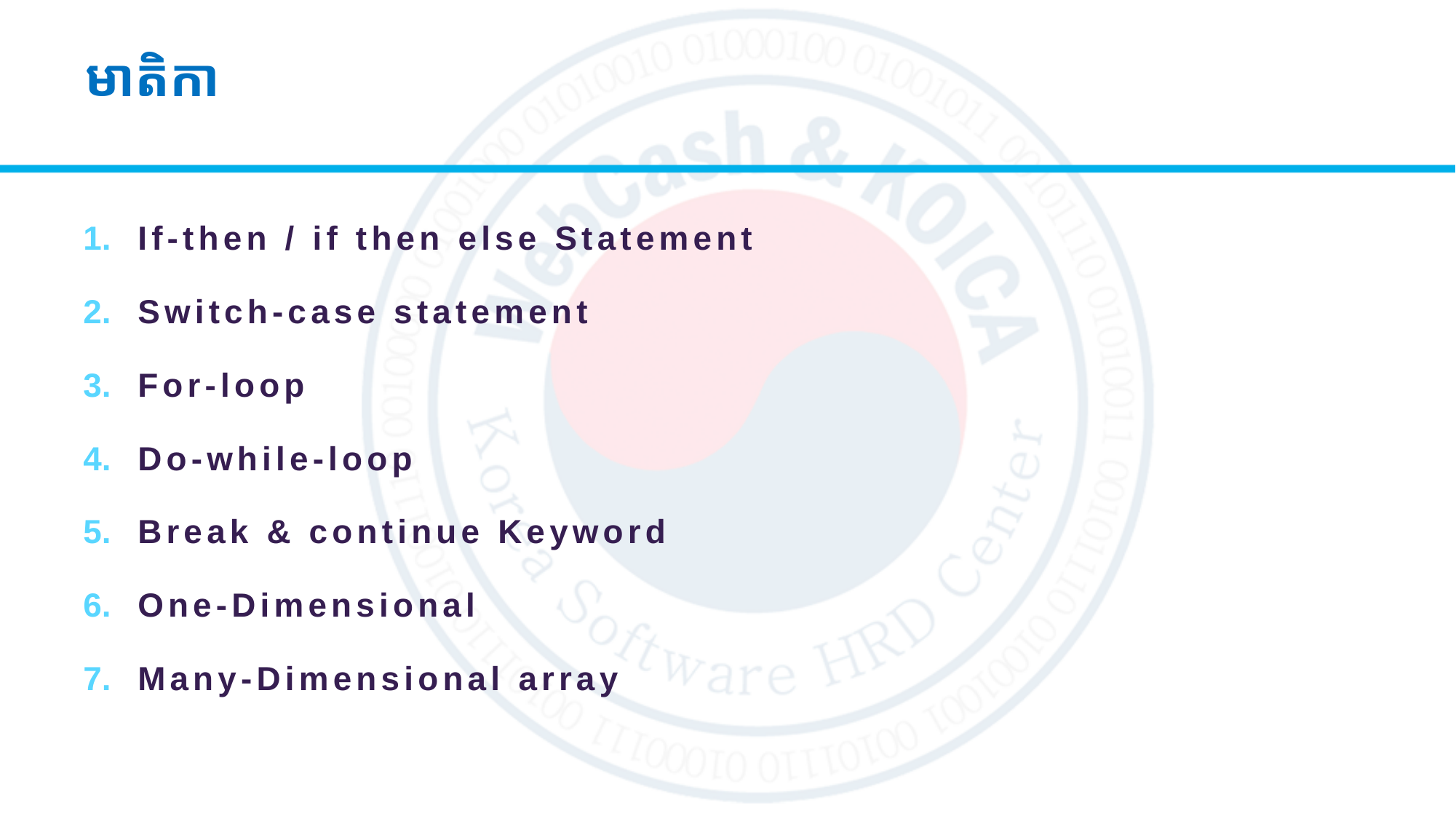

# មាតិកា
If-then / if then else Statement
Switch-case statement
For-loop
Do-while-loop
Break & continue Keyword
One-Dimensional
Many-Dimensional array